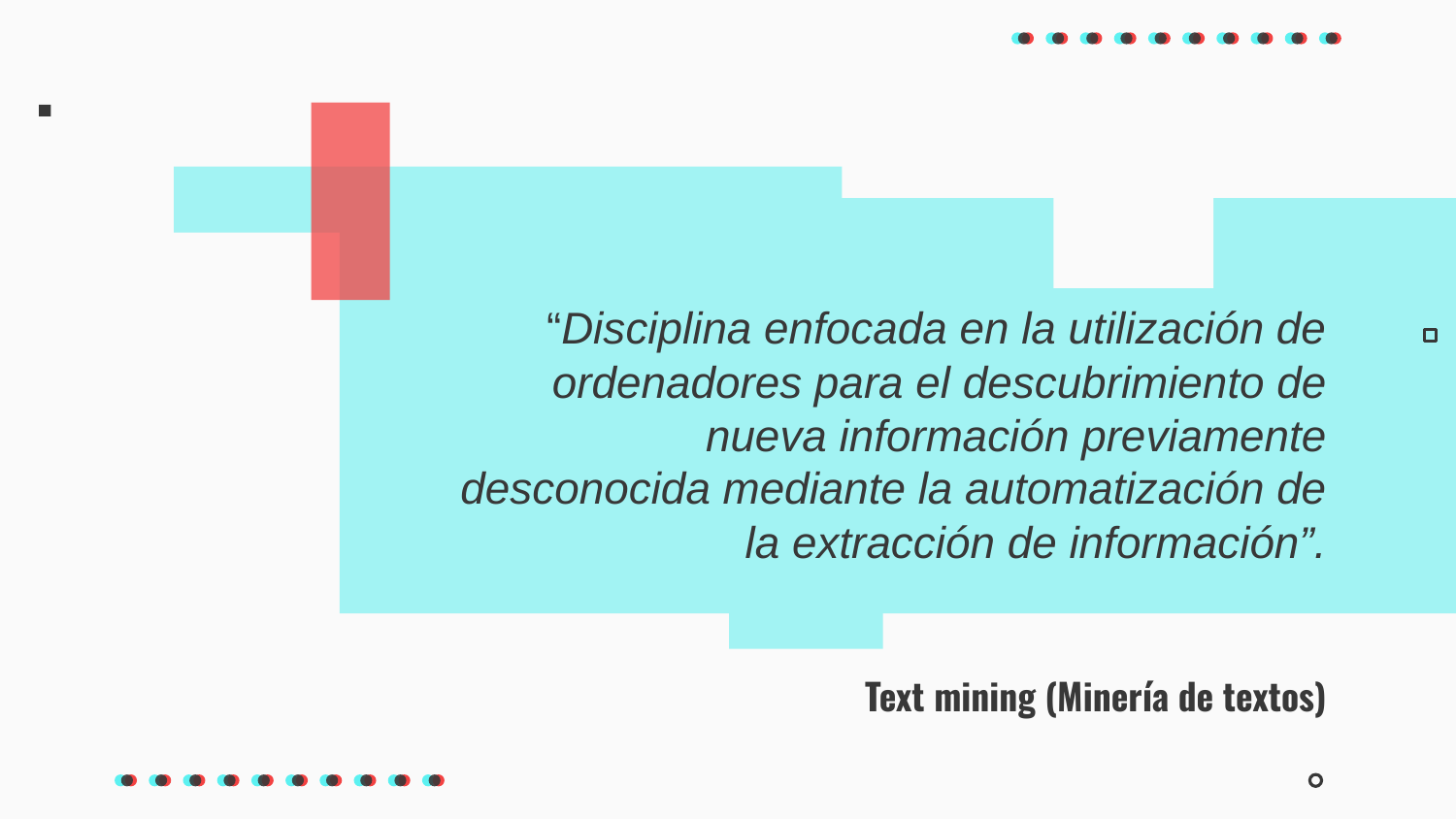

“Disciplina enfocada en la utilización de ordenadores para el descubrimiento de nueva información previamente desconocida mediante la automatización de la extracción de información”.
# Text mining (Minería de textos)